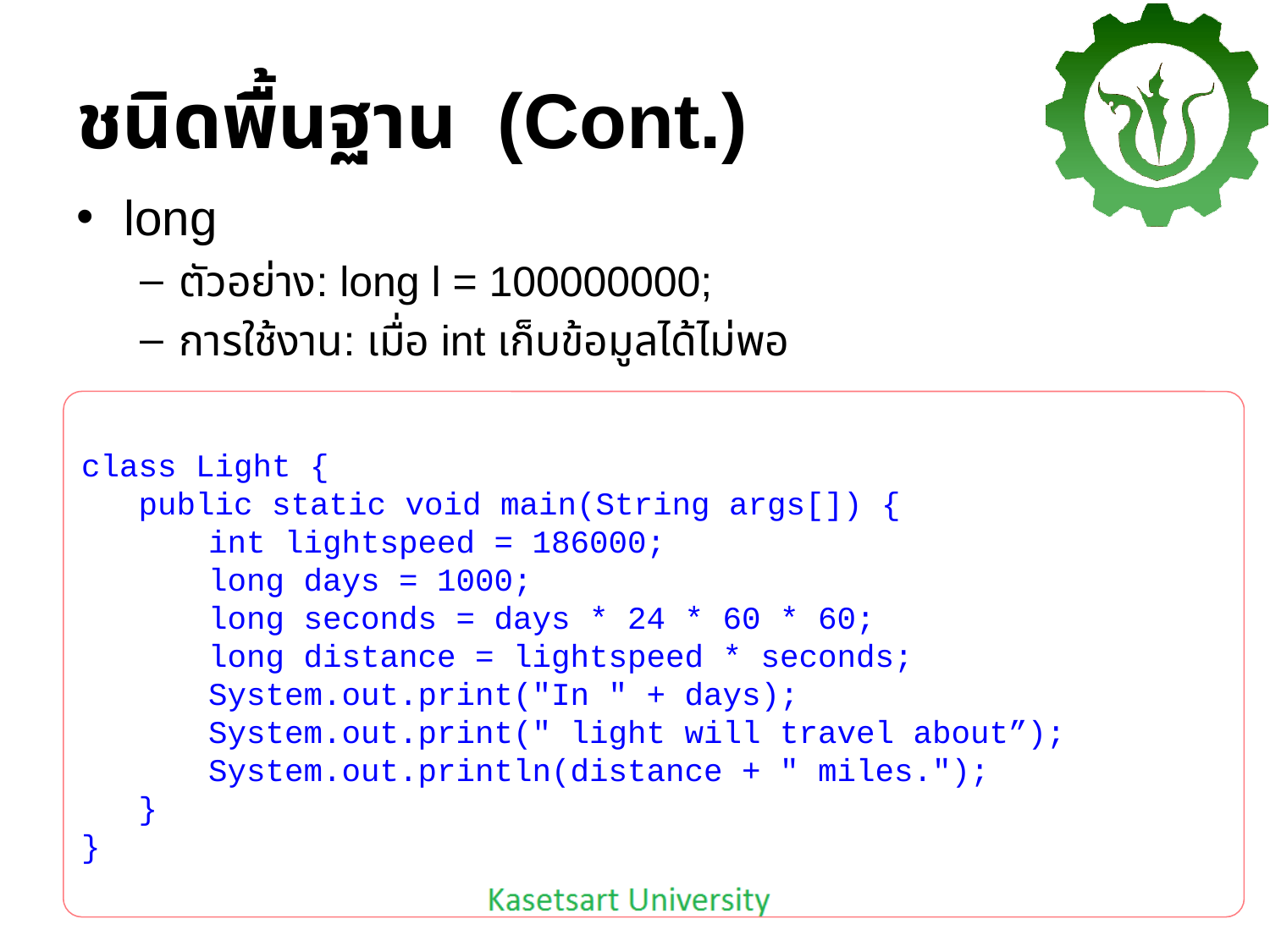

# ชนิดพื้นฐาน  (Cont.)
long
ตัวอย่าง: long l = 100000000;
การใช้งาน: เมื่อ int เก็บข้อมูลได้ไม่พอ

class Light {
   public static void main(String args[]) {
	int lightspeed = 186000;
	long days = 1000;
	long seconds = days * 24 * 60 * 60;
	long distance = lightspeed * seconds;
	System.out.print("In " + days);
	System.out.print(" light will travel about”);
	System.out.println(distance + " miles.");
   }
}